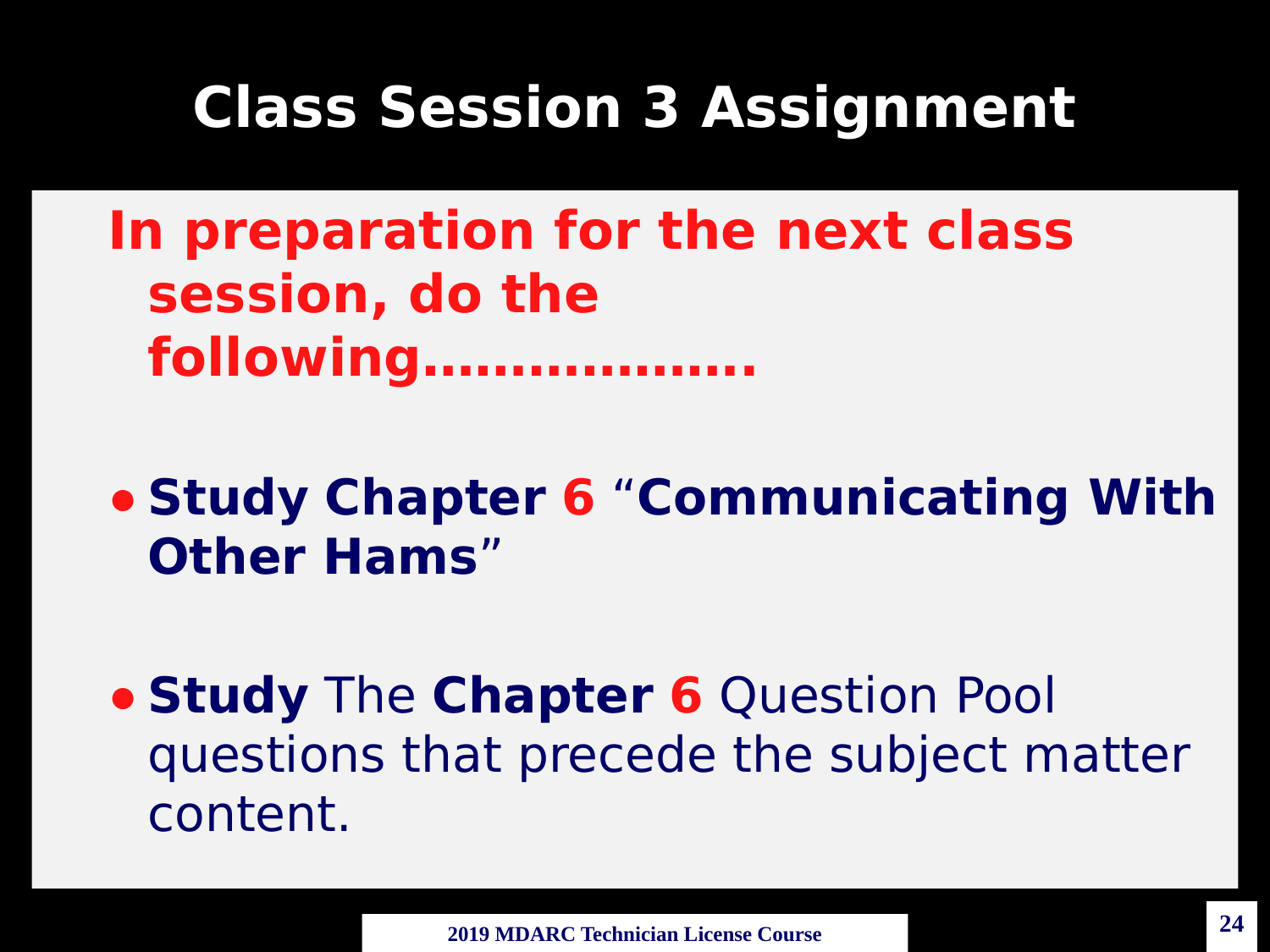

# Class Session 3 Assignment
In preparation for the next class session, do the following……………….

●	Study Chapter 6 “Communicating With Other Hams”

●	Study The Chapter 6 Question Pool questions that precede the subject matter content.

24
2019 MDARC Technician License Course